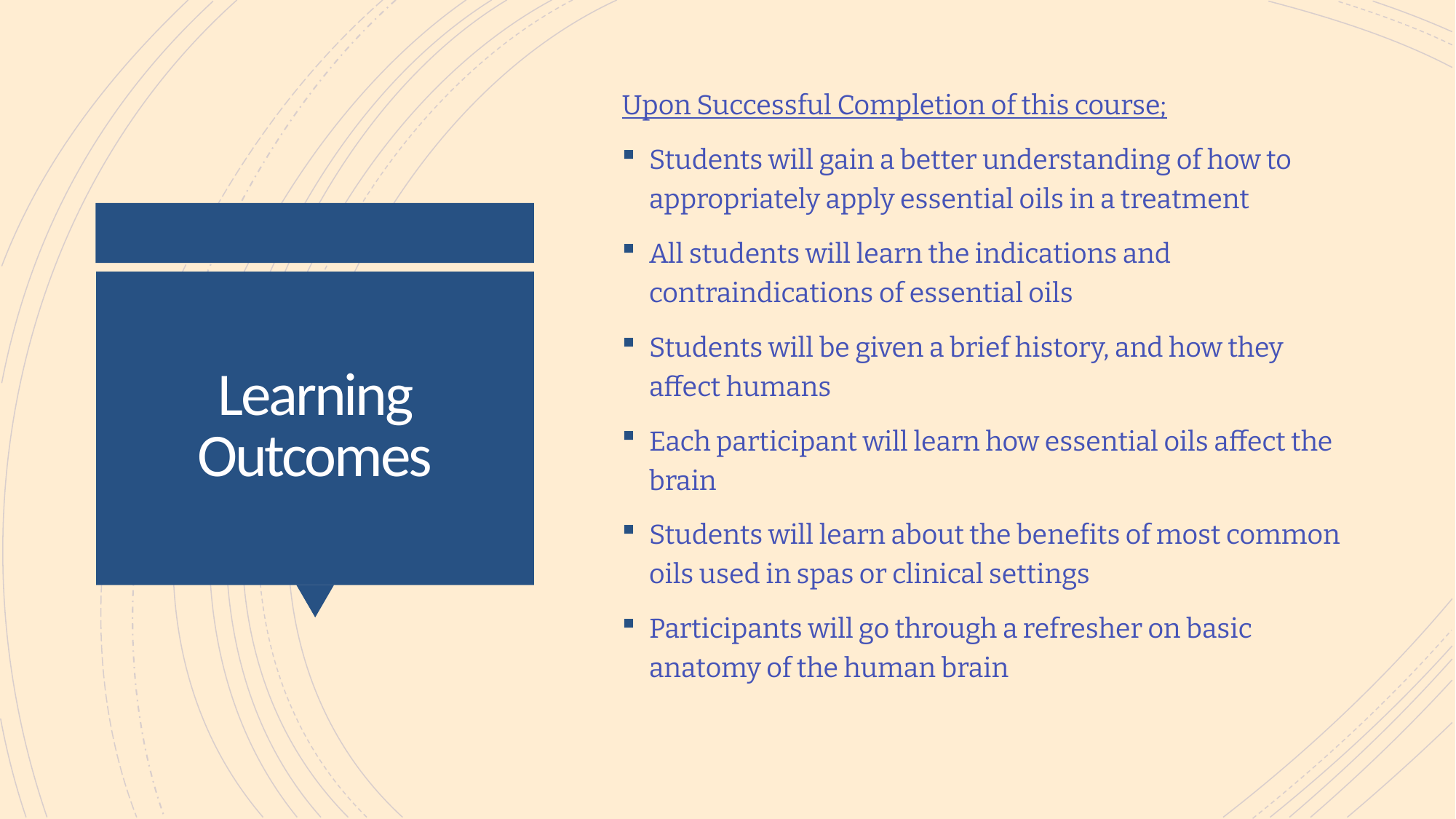

Upon Successful Completion of this course;
Students will gain a better understanding of how to appropriately apply essential oils in a treatment
All students will learn the indications and contraindications of essential oils
Students will be given a brief history, and how they affect humans
Each participant will learn how essential oils affect the brain
Students will learn about the benefits of most common oils used in spas or clinical settings
Participants will go through a refresher on basic anatomy of the human brain

# Learning Outcomes